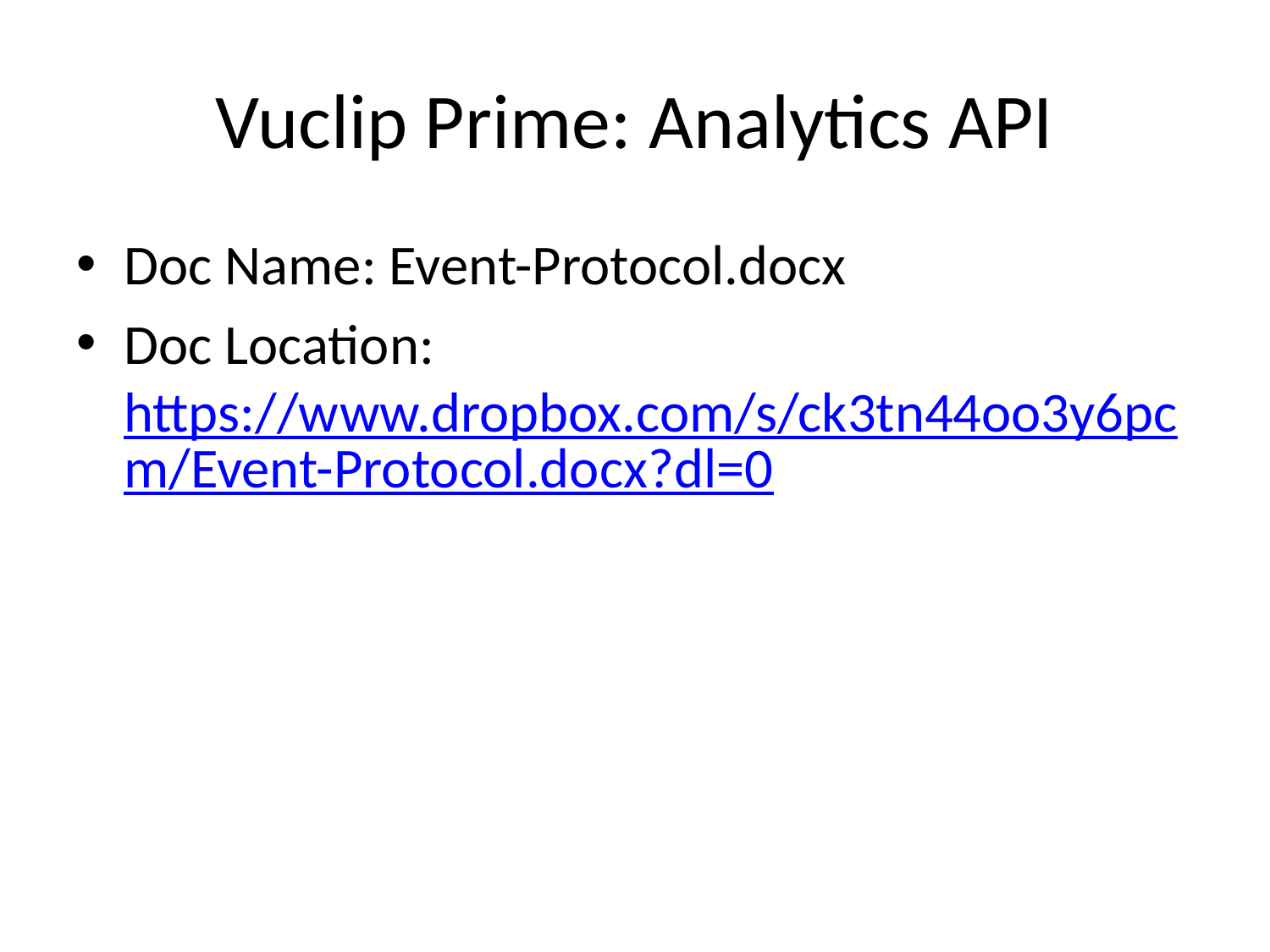

# Vuclip Prime: Analytics API
Doc Name: Event-Protocol.docx
Doc Location: https://www.dropbox.com/s/ck3tn44oo3y6pcm/Event-Protocol.docx?dl=0